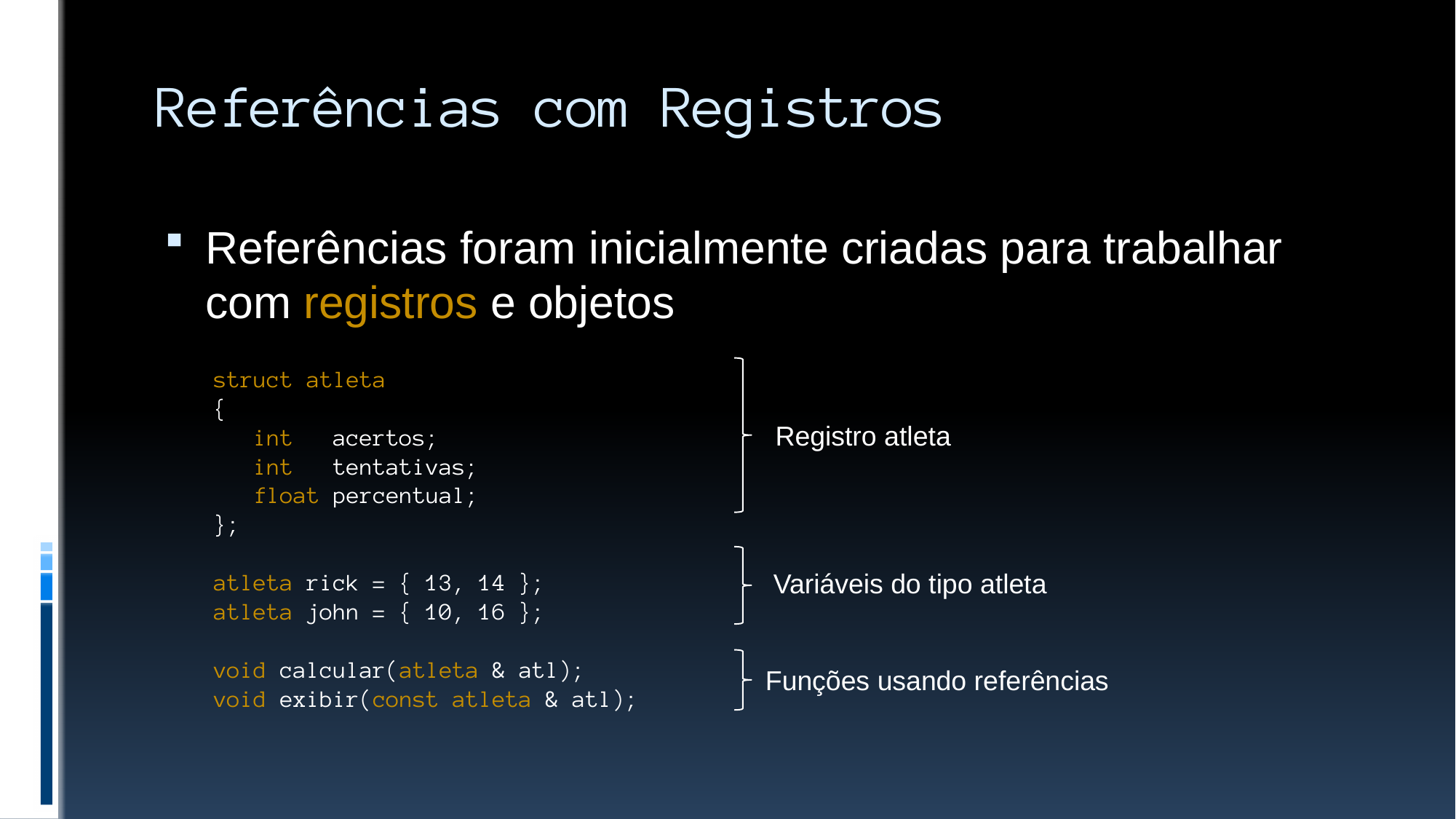

# Referências com Registros
Referências foram inicialmente criadas para trabalhar
com registros e objetos
struct atleta
{
   int   acertos;
   int   tentativas;
   float percentual;
};

atleta rick = { 13, 14 };
atleta john = { 10, 16 };

void calcular(atleta & atl);
void exibir(const atleta & atl);

Registro atleta

Variáveis do tipo atleta

Funções usando referências